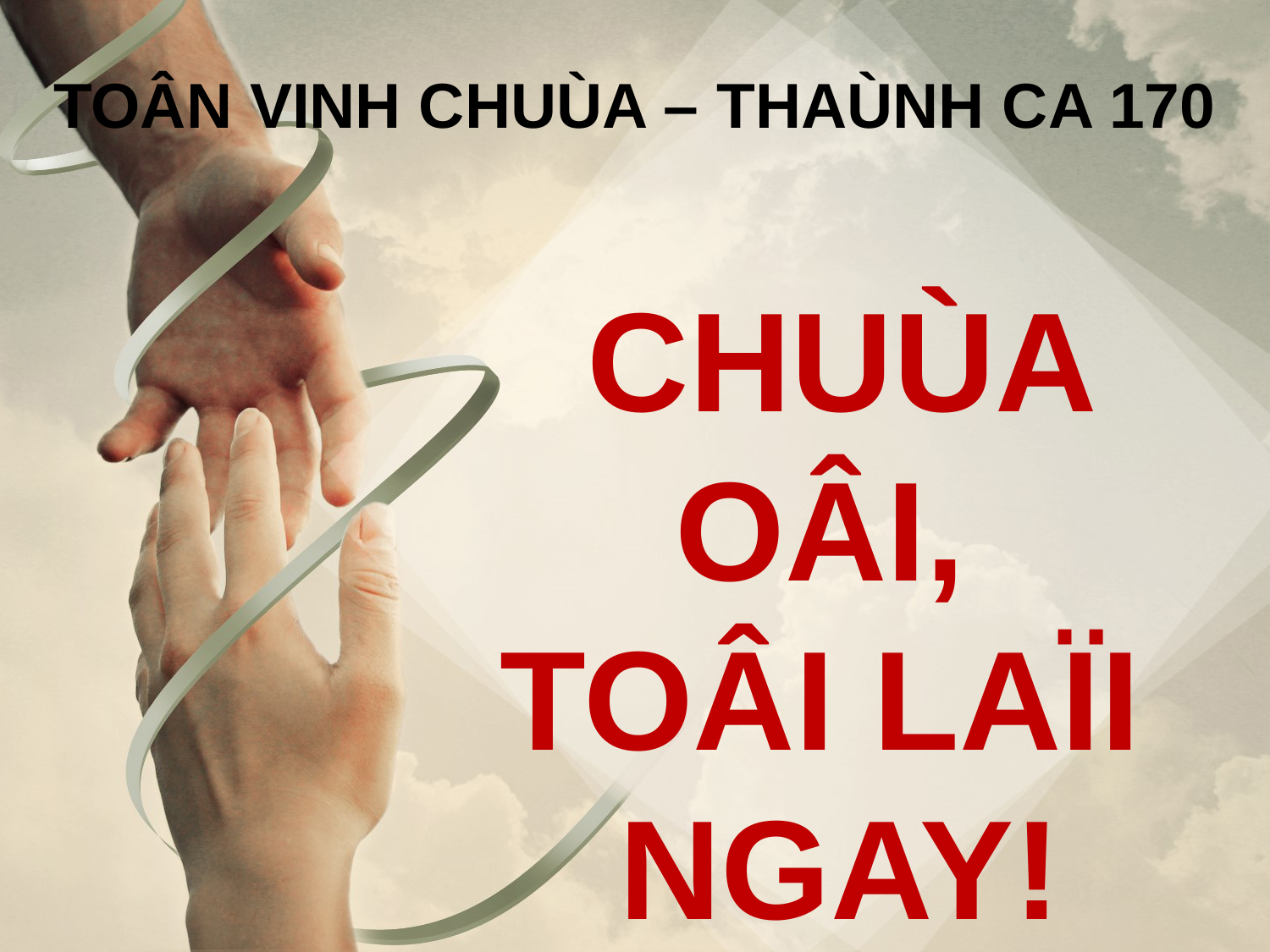

TOÂN VINH CHUÙA – THAÙNH CA 170
CHUÙA OÂI,
TOÂI LAÏI
NGAY!